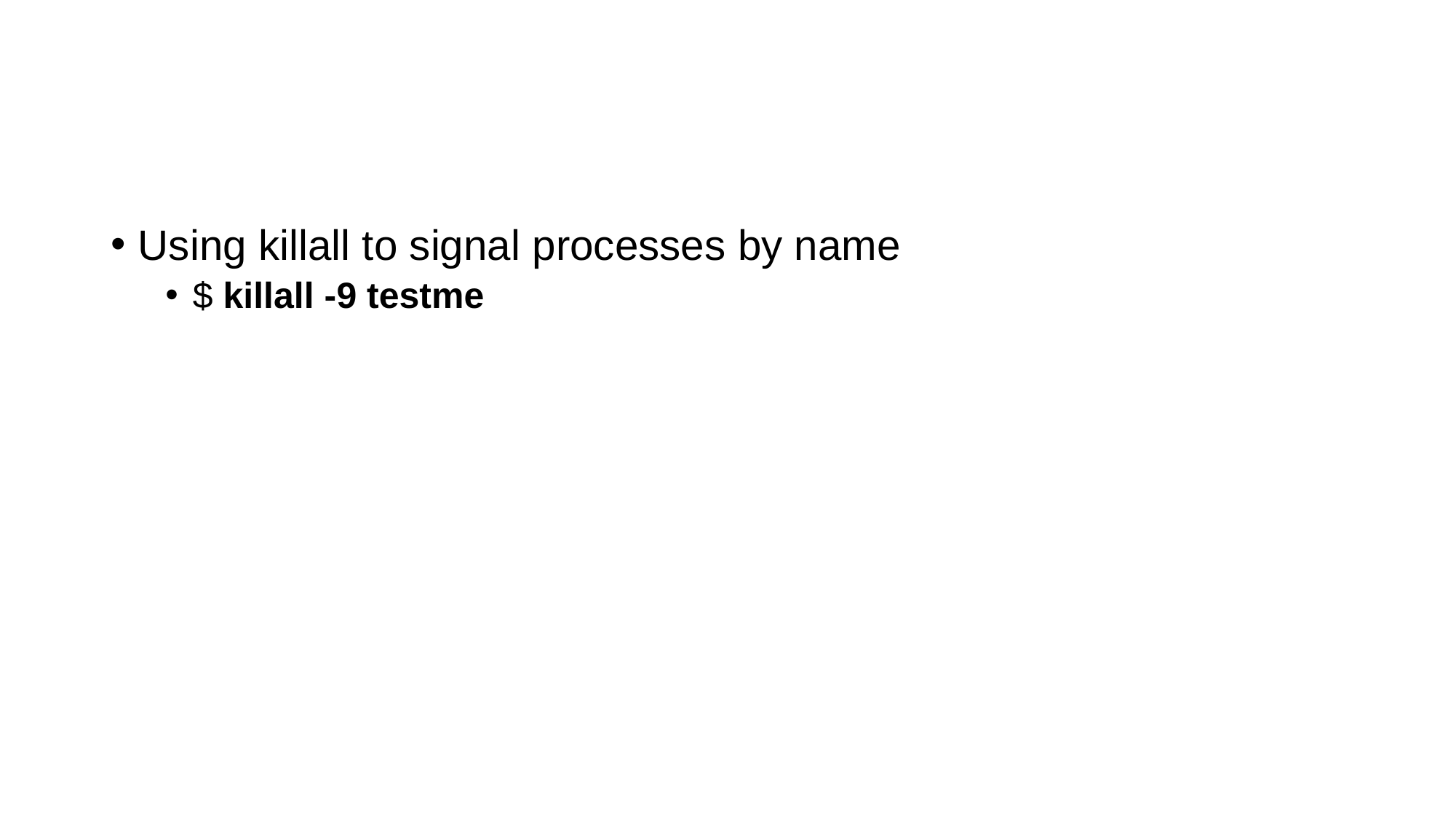

#
Using killall to signal processes by name
$ killall -9 testme